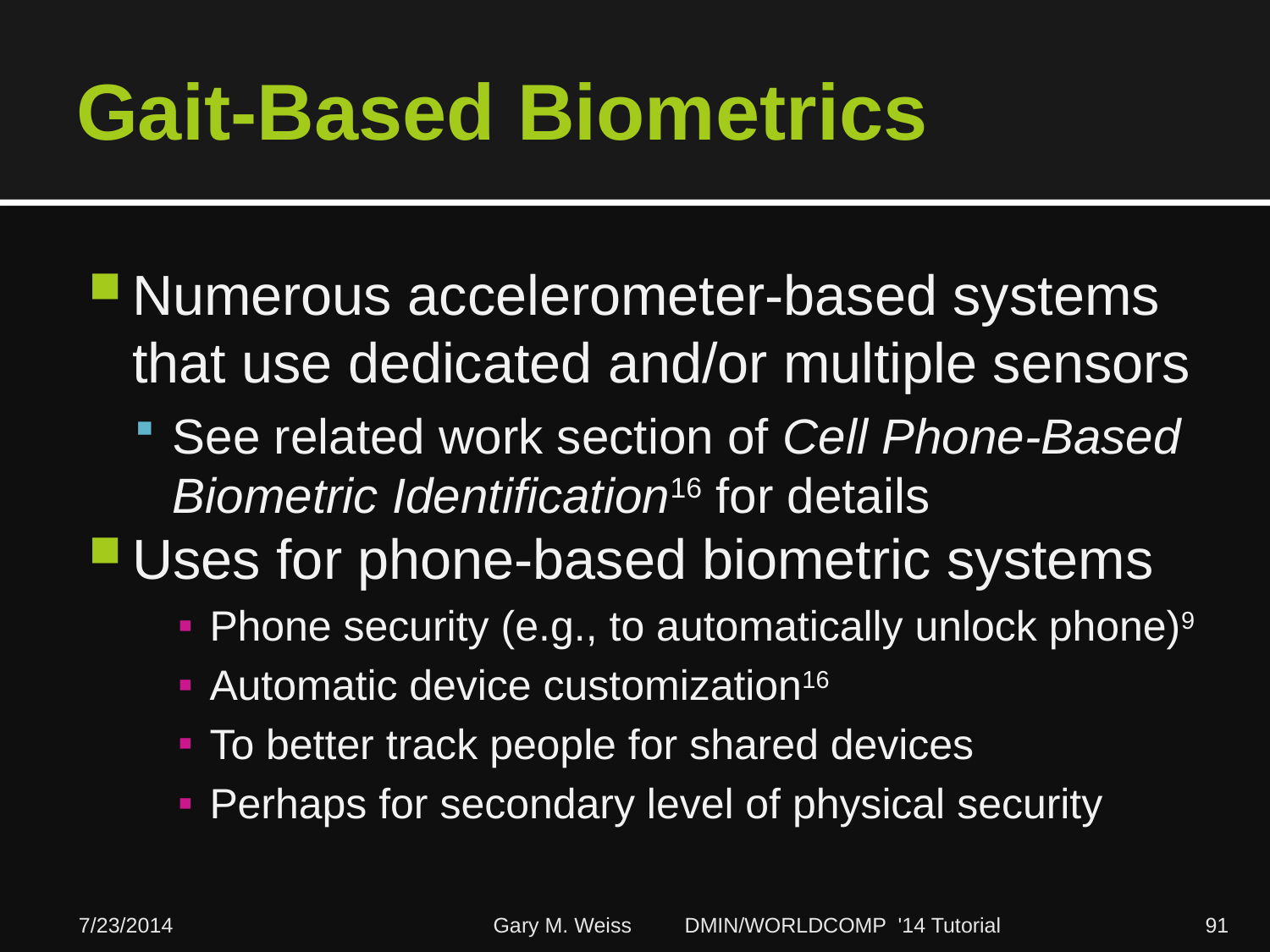

# Gait-Based Biometrics
Numerous accelerometer-based systems that use dedicated and/or multiple sensors
See related work section of Cell Phone-Based Biometric Identification16 for details
Uses for phone-based biometric systems
Phone security (e.g., to automatically unlock phone)9
Automatic device customization16
To better track people for shared devices
Perhaps for secondary level of physical security
7/23/2014
Gary M. Weiss         DMIN/WORLDCOMP  '14 Tutorial
91